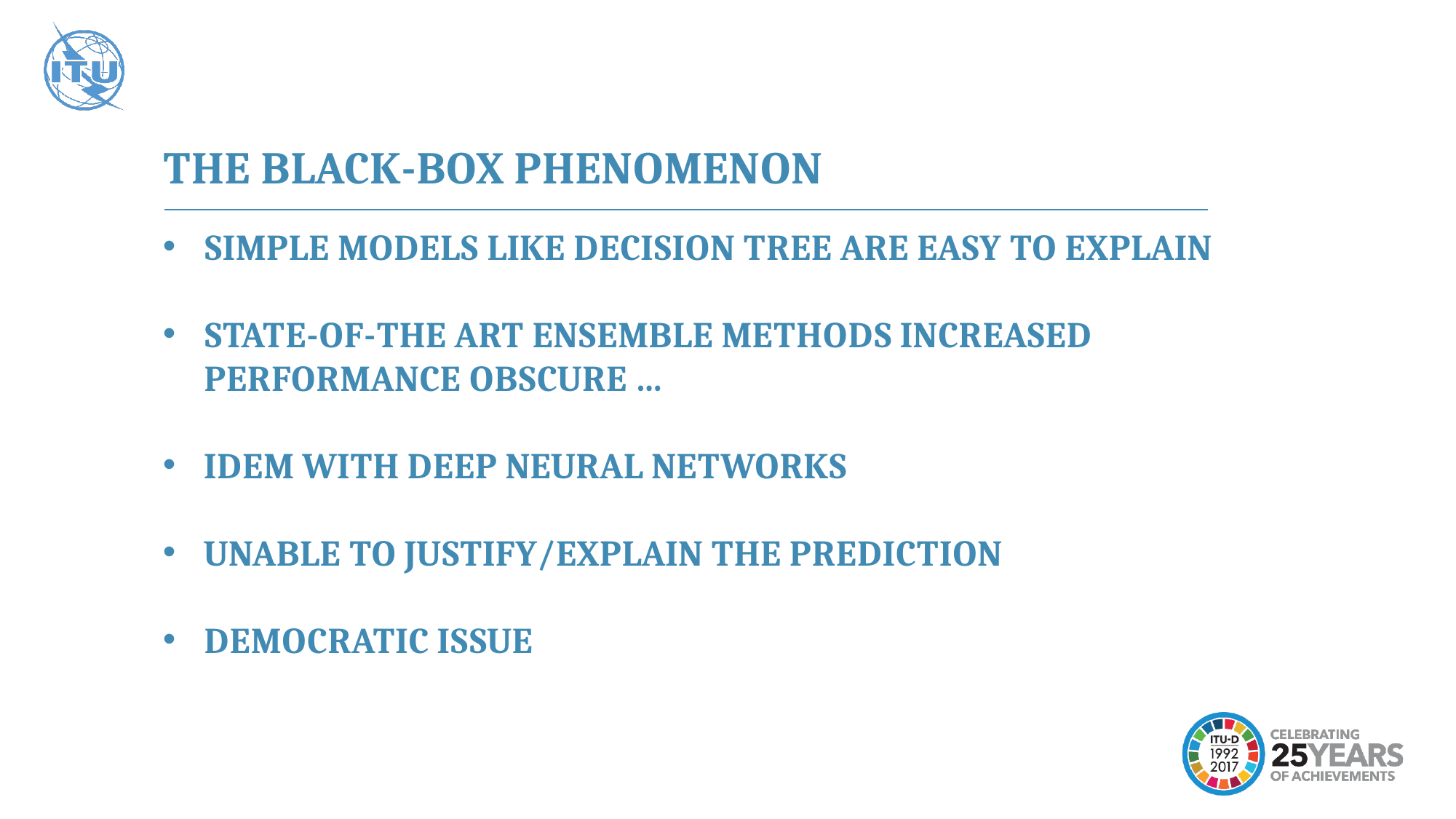

THE BLACK-BOX PHENOMENON
SIMPLE MODELS LIKE DECISION TREE ARE EASY TO EXPLAIN
STATE-OF-THE ART ENSEMBLE METHODS INCREASED PERFORMANCE OBSCURE …
IDEM WITH DEEP NEURAL NETWORKS
UNABLE TO JUSTIFY/EXPLAIN THE PREDICTION
DEMOCRATIC ISSUE